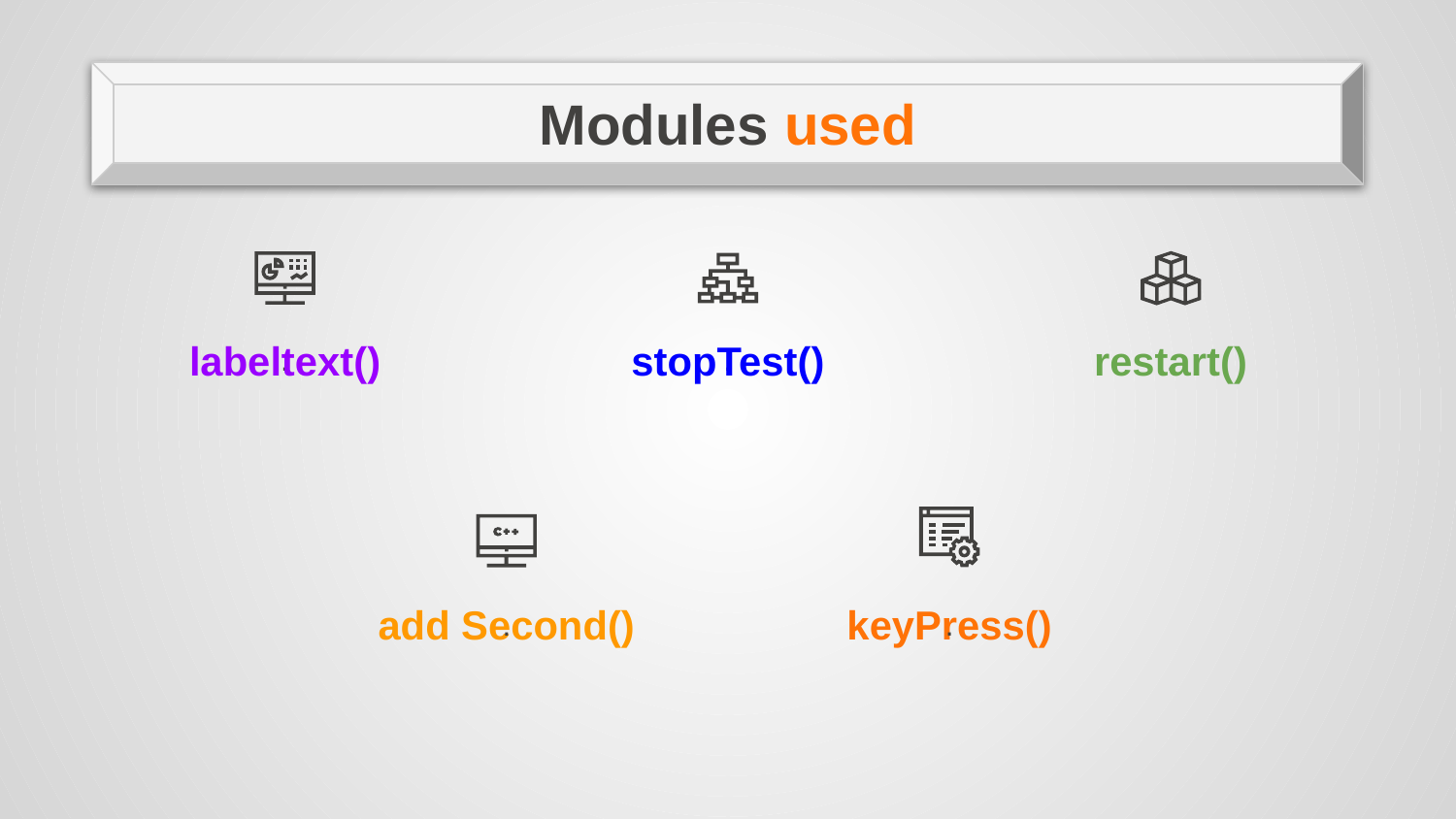

Modules used

.
.
.
# labeltext()
stopTest()
restart()

.
.
add Second()
keyPress()